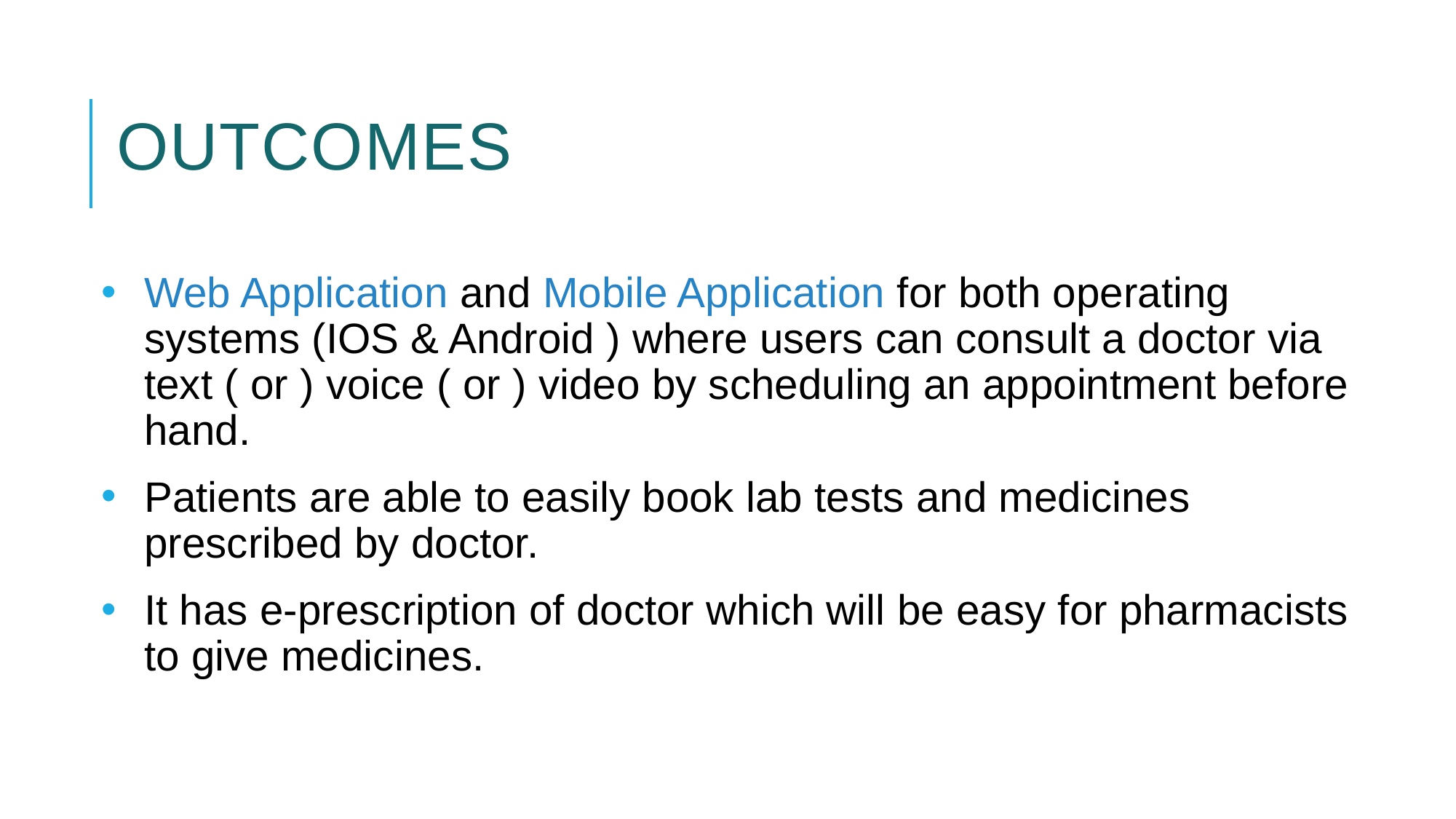

# OUTCOMES
Web Application and Mobile Application for both operating systems (IOS & Android ) where users can consult a doctor via text ( or ) voice ( or ) video by scheduling an appointment before hand.
Patients are able to easily book lab tests and medicines prescribed by doctor.
It has e-prescription of doctor which will be easy for pharmacists to give medicines.